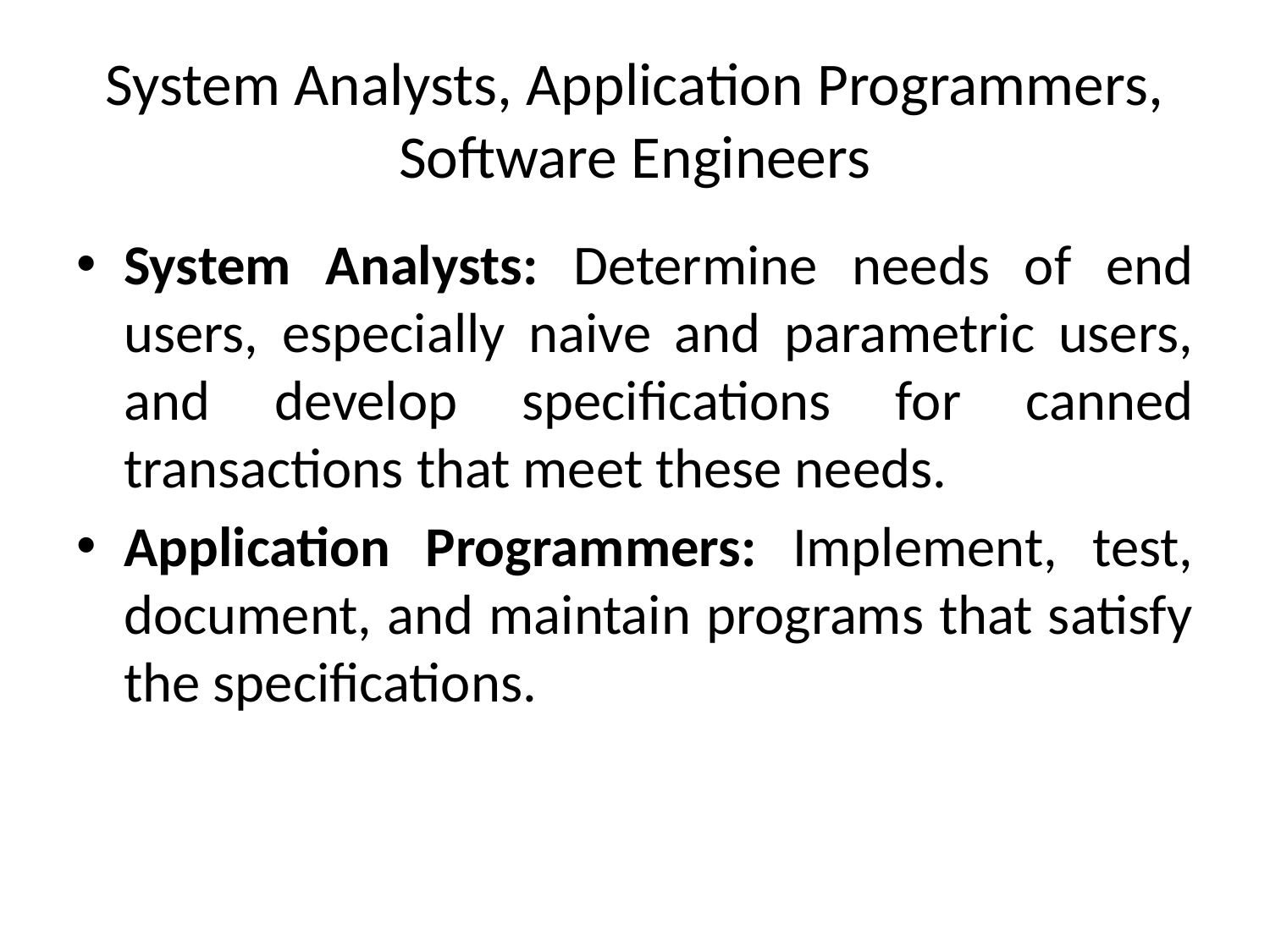

# System Analysts, Application Programmers, Software Engineers
System Analysts: Determine needs of end users, especially naive and parametric users, and develop specifications for canned transactions that meet these needs.
Application Programmers: Implement, test, document, and maintain programs that satisfy the specifications.